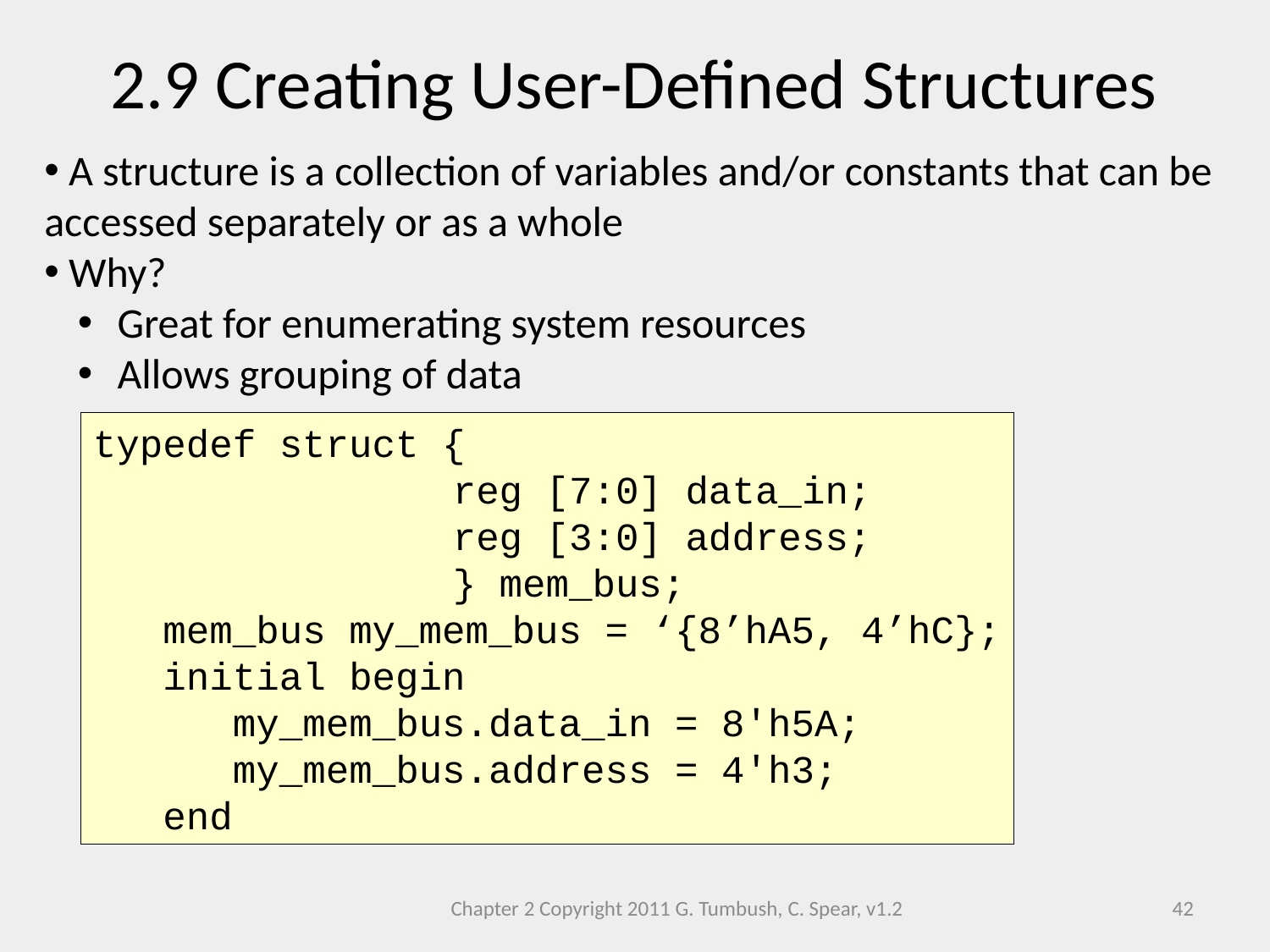

2.9 Creating User-Defined Structures
 A structure is a collection of variables and/or constants that can be accessed separately or as a whole
 Why?
 Great for enumerating system resources
 Allows grouping of data
typedef struct {
	          reg [7:0] data_in;
	          reg [3:0] address;
	          } mem_bus;
   mem_bus my_mem_bus = ‘{8’hA5, 4’hC};
   initial begin
      my_mem_bus.data_in = 8'h5A;
      my_mem_bus.address = 4'h3;
   end
Chapter 2 Copyright 2011 G. Tumbush, C. Spear, v1.2
42